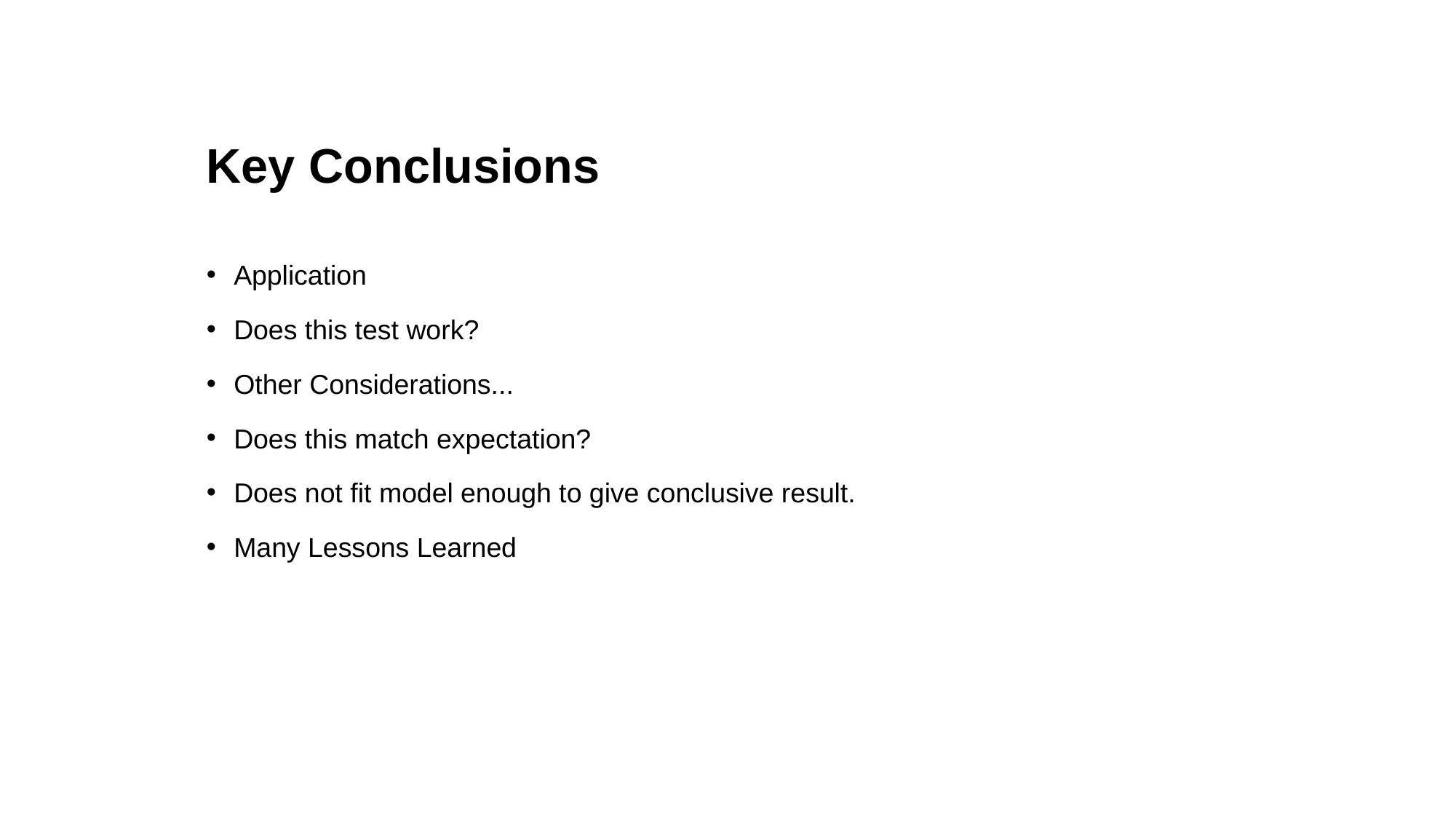

# Key Conclusions
Application
Does this test work?
Other Considerations...
Does this match expectation?
Does not fit model enough to give conclusive result.
Many Lessons Learned